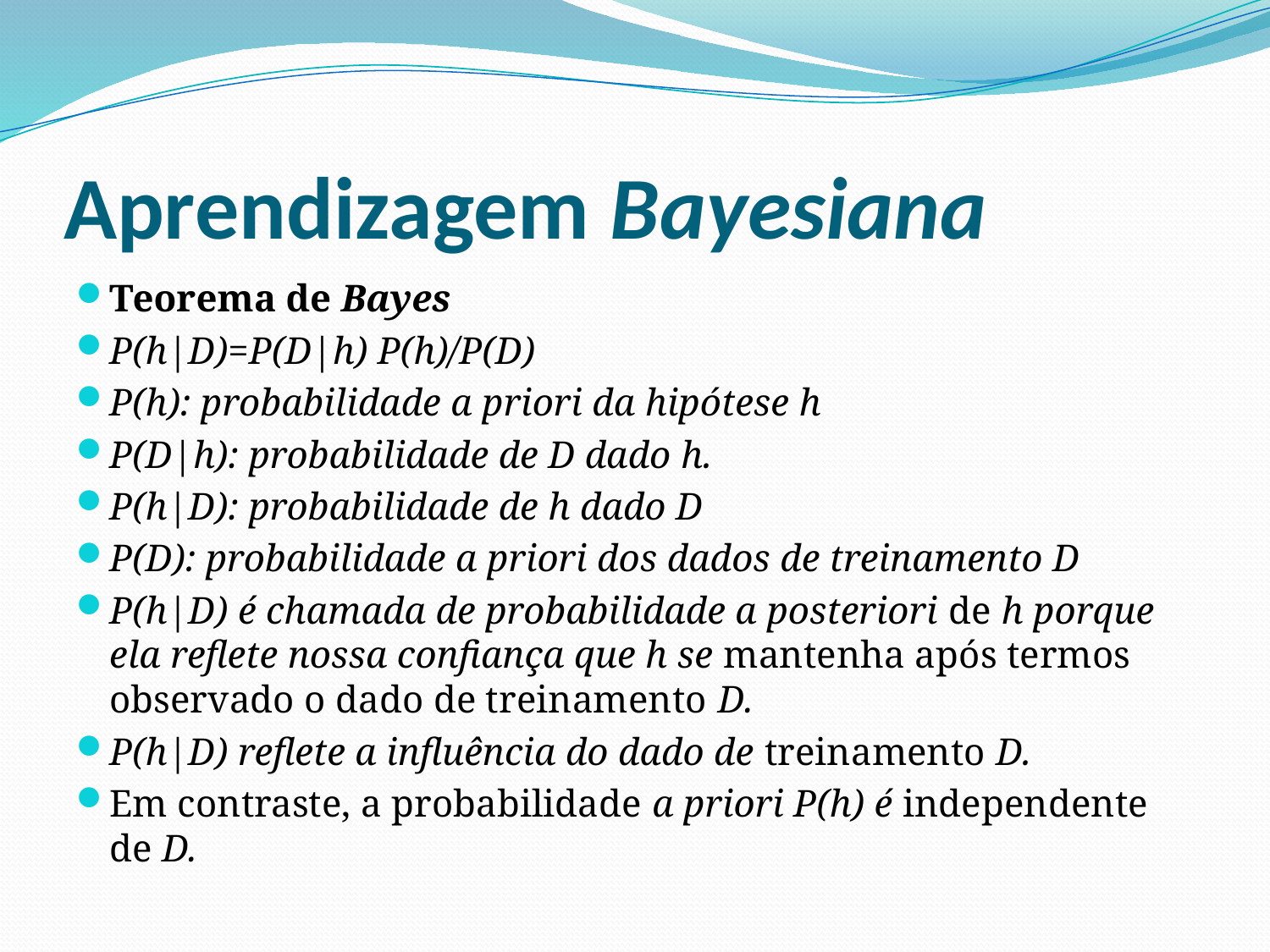

# Aprendizagem Bayesiana
Teorema de Bayes
P(h|D)=P(D|h) P(h)/P(D)
P(h): probabilidade a priori da hipótese h
P(D|h): probabilidade de D dado h.
P(h|D): probabilidade de h dado D
P(D): probabilidade a priori dos dados de treinamento D
P(h|D) é chamada de probabilidade a posteriori de h porque ela reflete nossa confiança que h se mantenha após termos observado o dado de treinamento D.
P(h|D) reflete a influência do dado de treinamento D.
Em contraste, a probabilidade a priori P(h) é independente de D.